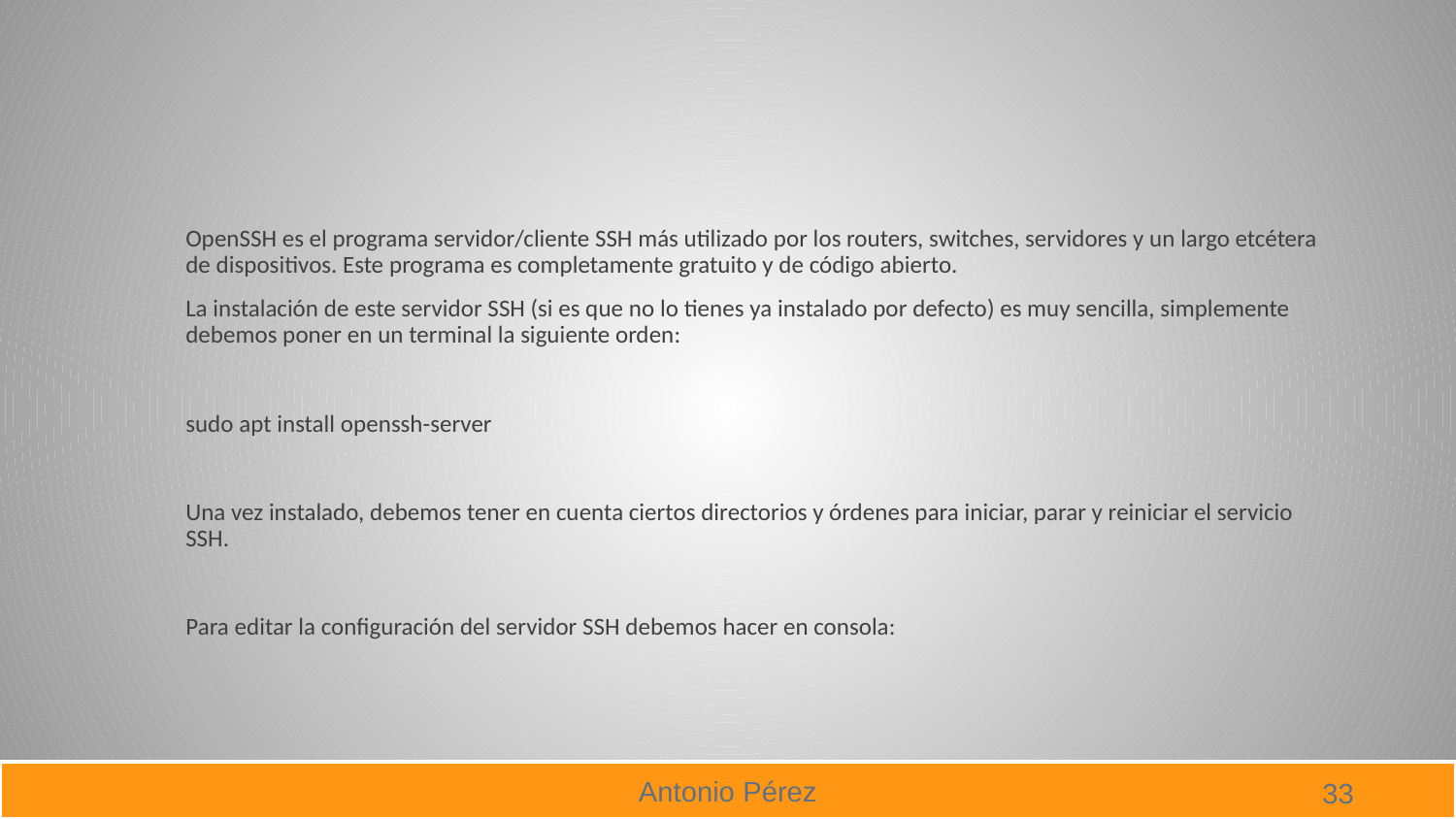

#
OpenSSH es el programa servidor/cliente SSH más utilizado por los routers, switches, servidores y un largo etcétera de dispositivos. Este programa es completamente gratuito y de código abierto.
La instalación de este servidor SSH (si es que no lo tienes ya instalado por defecto) es muy sencilla, simplemente debemos poner en un terminal la siguiente orden:

sudo apt install openssh-server

Una vez instalado, debemos tener en cuenta ciertos directorios y órdenes para iniciar, parar y reiniciar el servicio SSH.

Para editar la configuración del servidor SSH debemos hacer en consola: